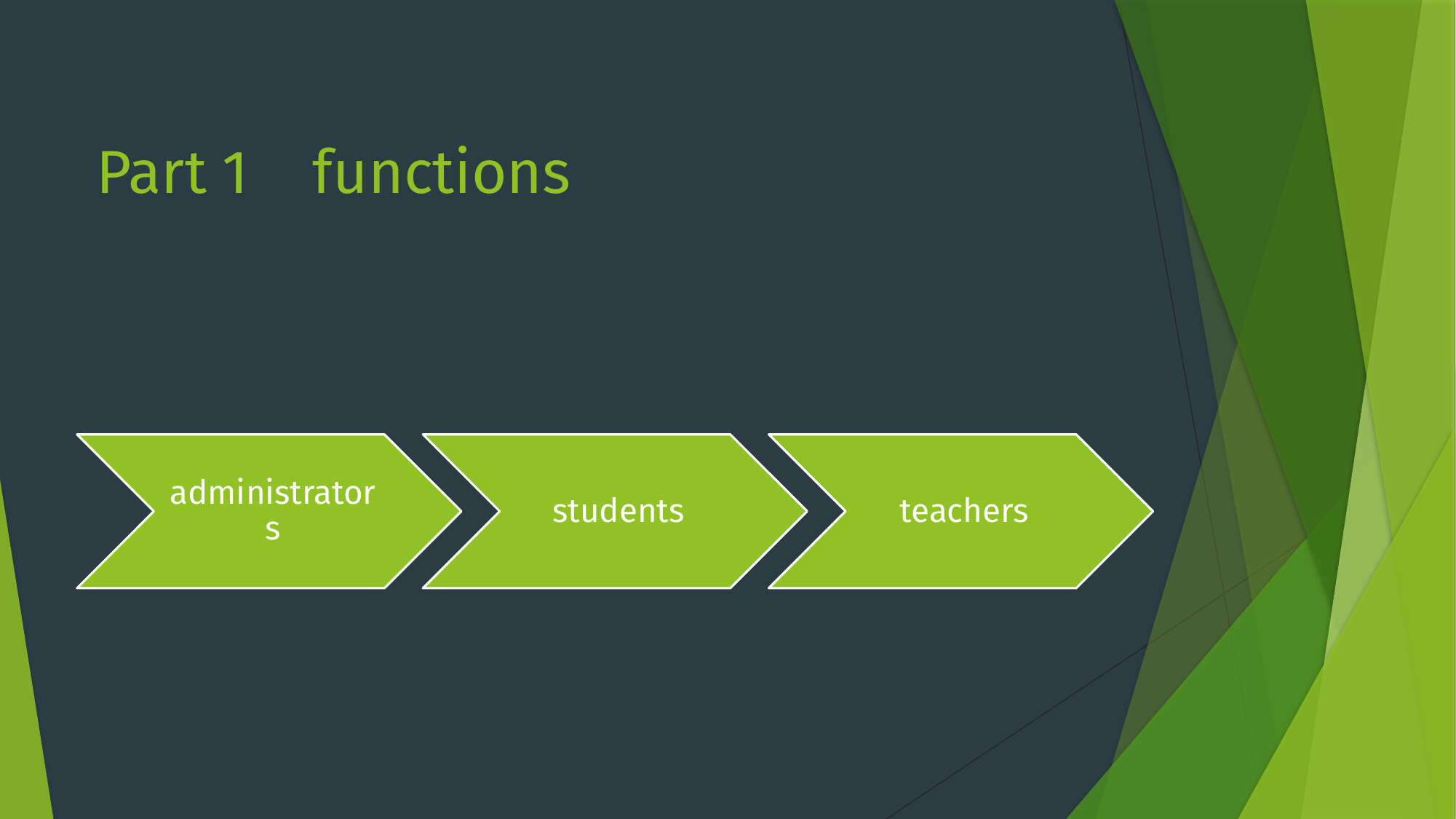

# Part 1    functions
administrators
students
teachers